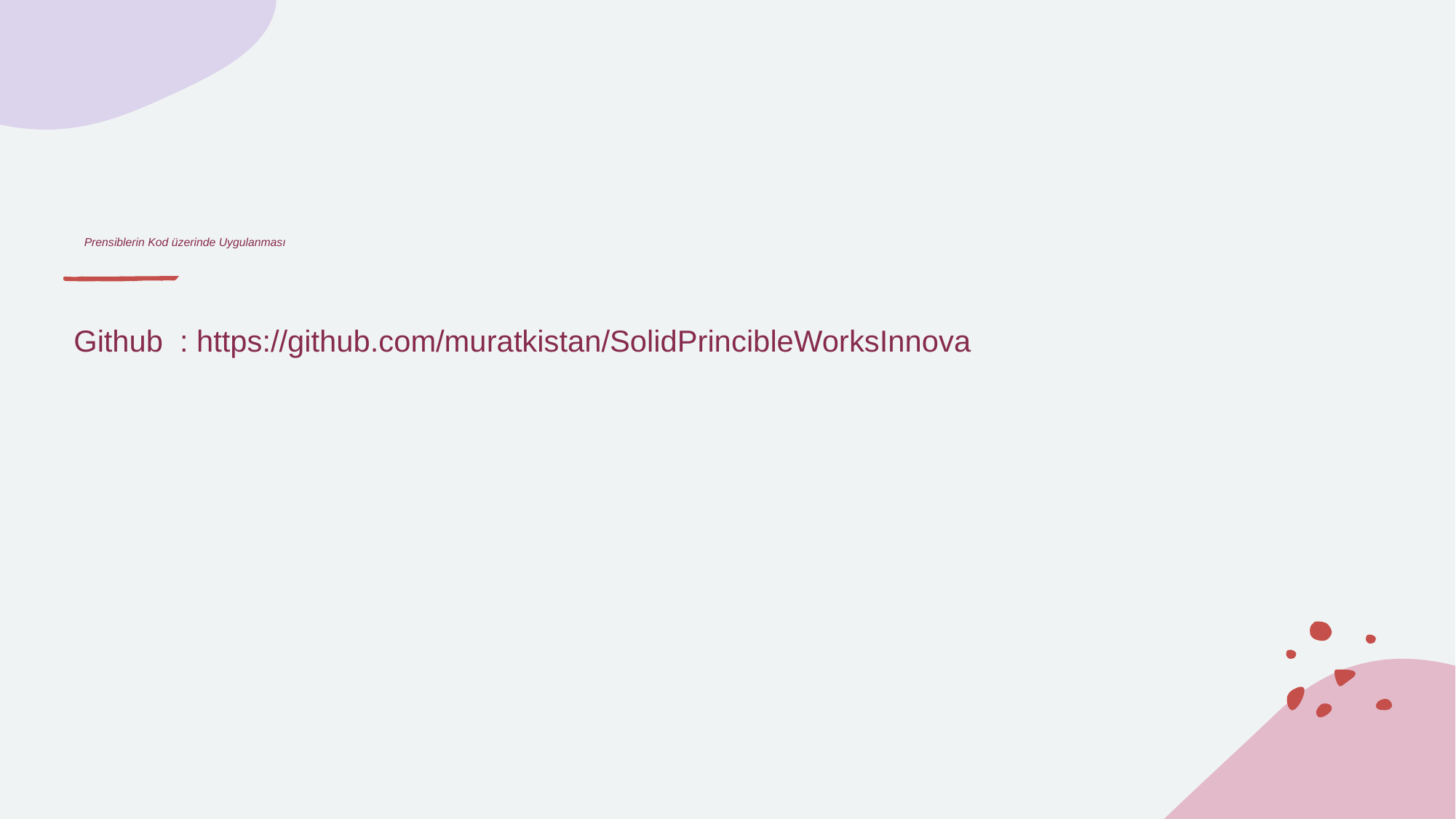

# Prensiblerin Kod üzerinde Uygulanması
Github  : https://github.com/muratkistan/SolidPrincibleWorksInnova